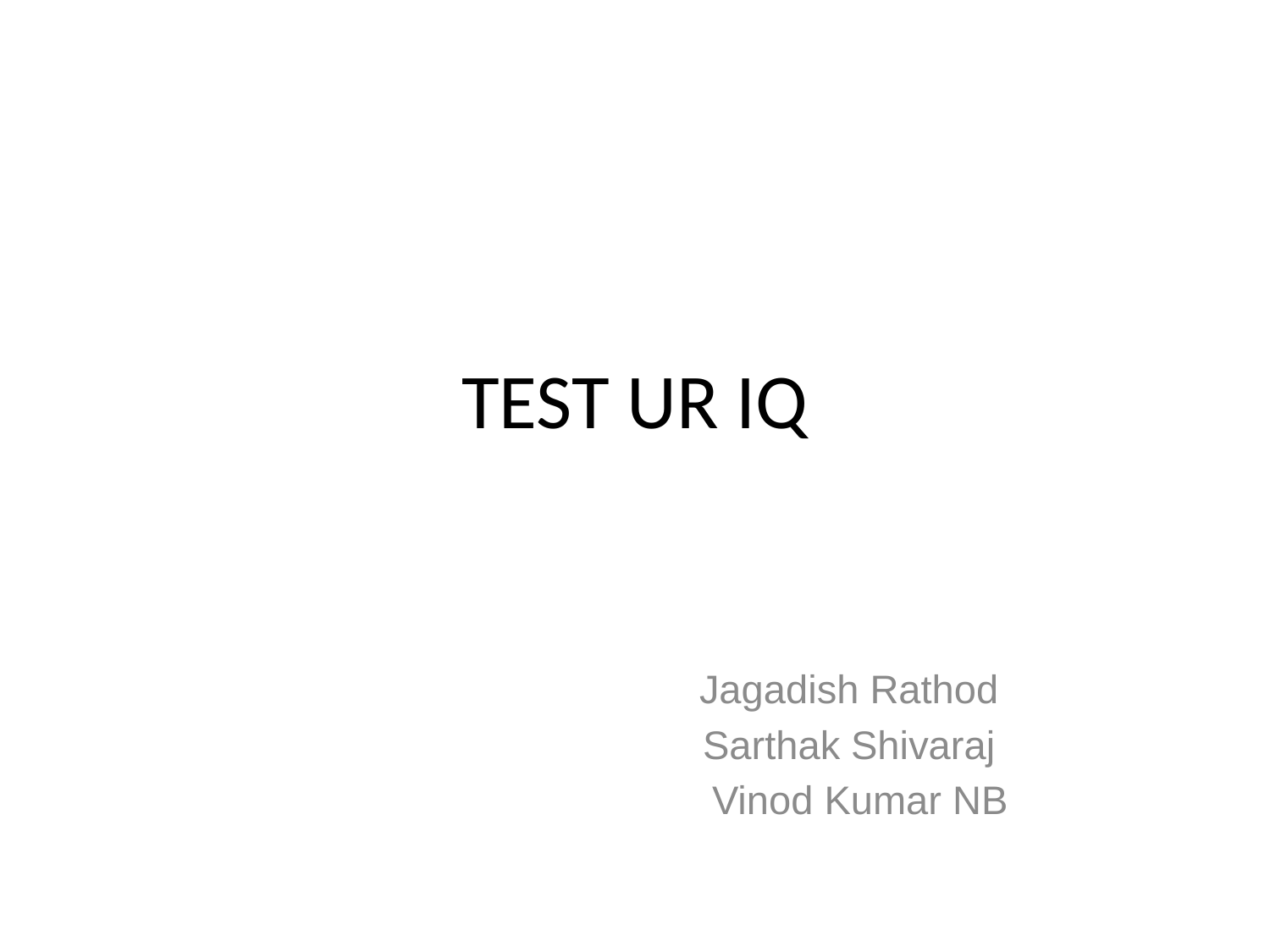

# TEST UR IQ

			Jagadish Rathod
			Sarthak Shivaraj
  			  Vinod Kumar NB